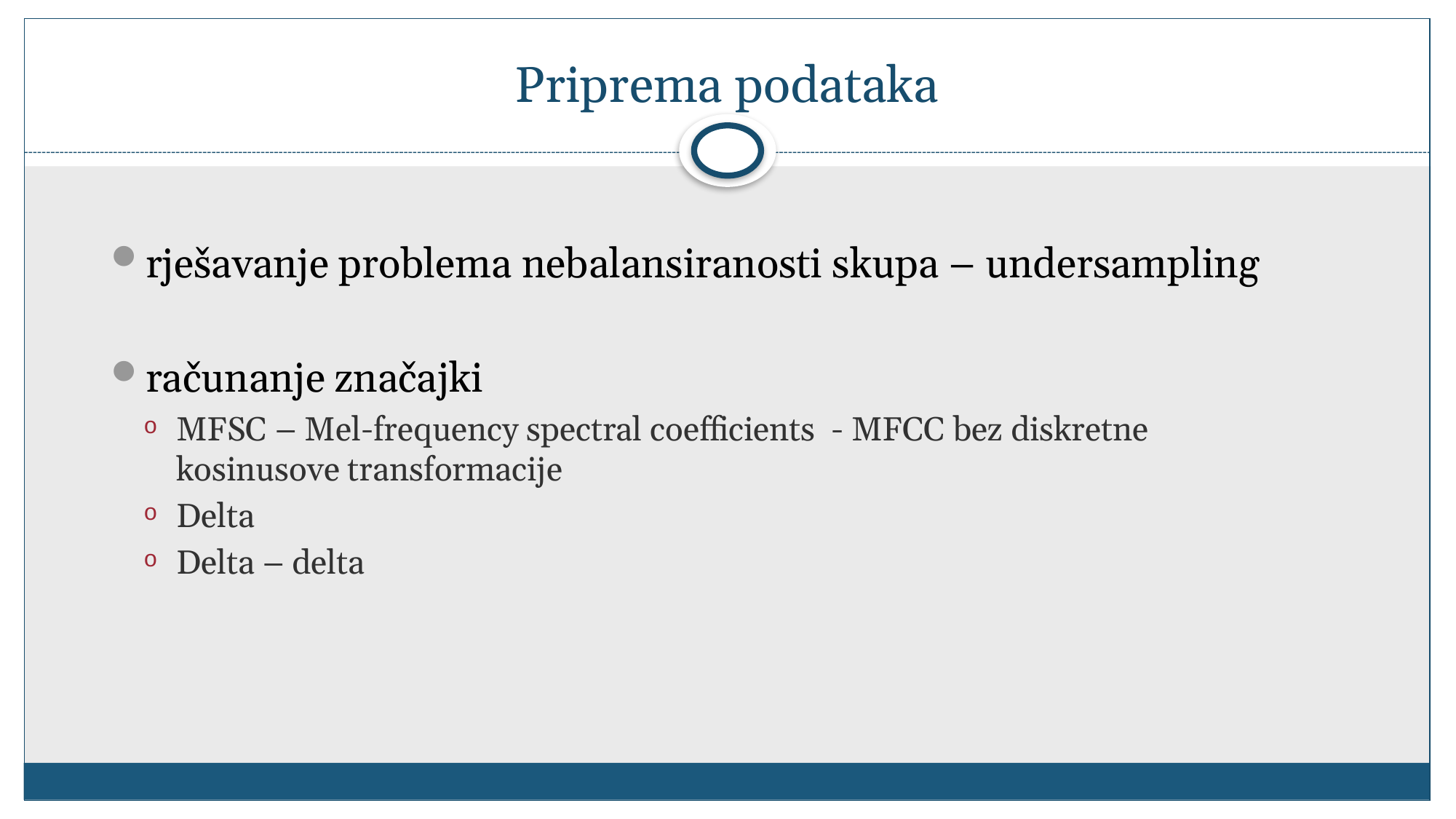

# Priprema podataka
rješavanje problema nebalansiranosti skupa – undersampling

računanje značajki
MFSC – Mel-frequency spectral coefficients  - MFCC bez diskretne kosinusove transformacije
Delta
Delta – delta